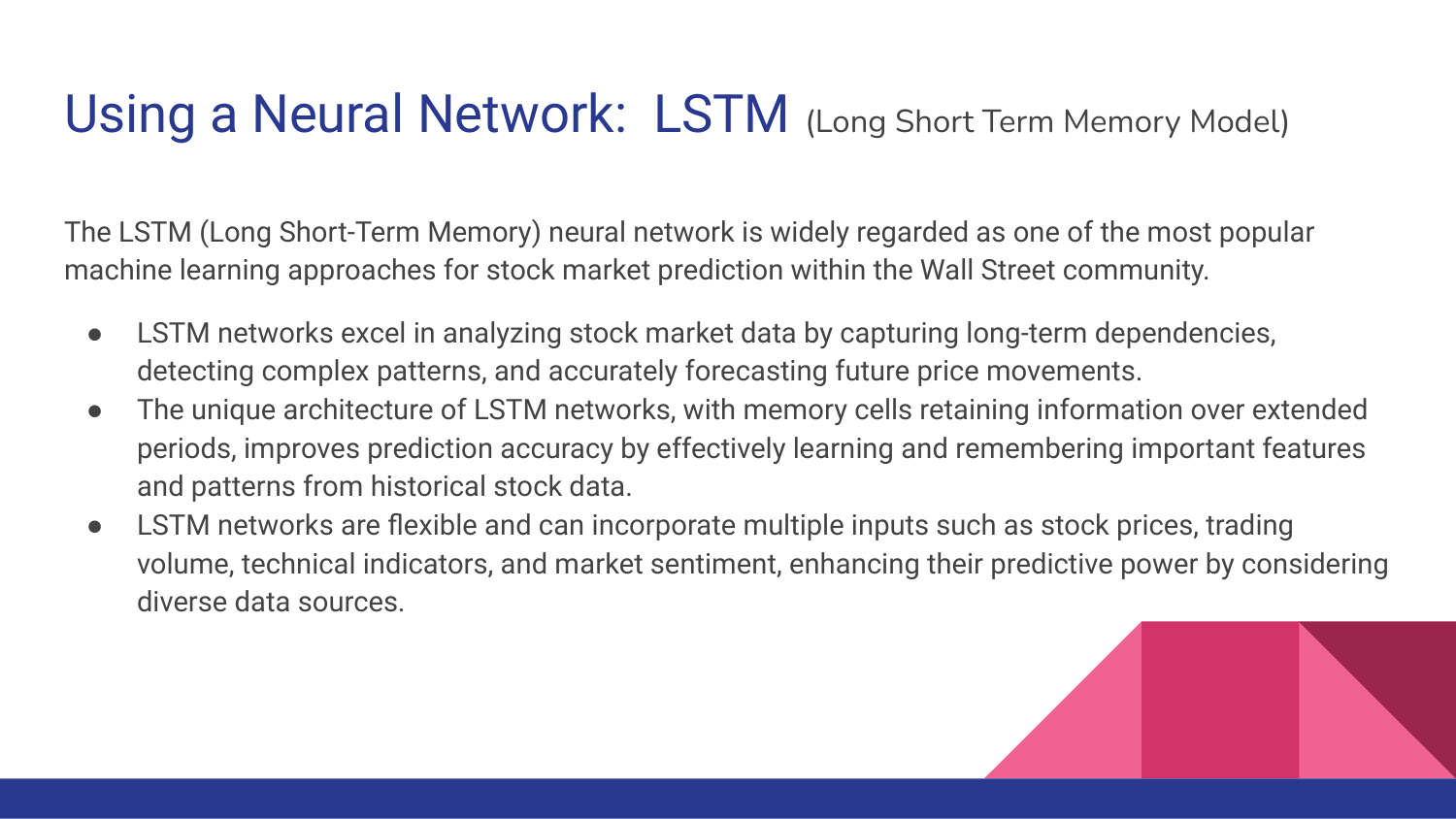

# Using a Neural Network:  LSTM (Long Short Term Memory Model)

The LSTM (Long Short-Term Memory) neural network is widely regarded as one of the most popular machine learning approaches for stock market prediction within the Wall Street community.
LSTM networks excel in analyzing stock market data by capturing long-term dependencies, detecting complex patterns, and accurately forecasting future price movements.
The unique architecture of LSTM networks, with memory cells retaining information over extended periods, improves prediction accuracy by effectively learning and remembering important features and patterns from historical stock data.
LSTM networks are flexible and can incorporate multiple inputs such as stock prices, trading volume, technical indicators, and market sentiment, enhancing their predictive power by considering diverse data sources.